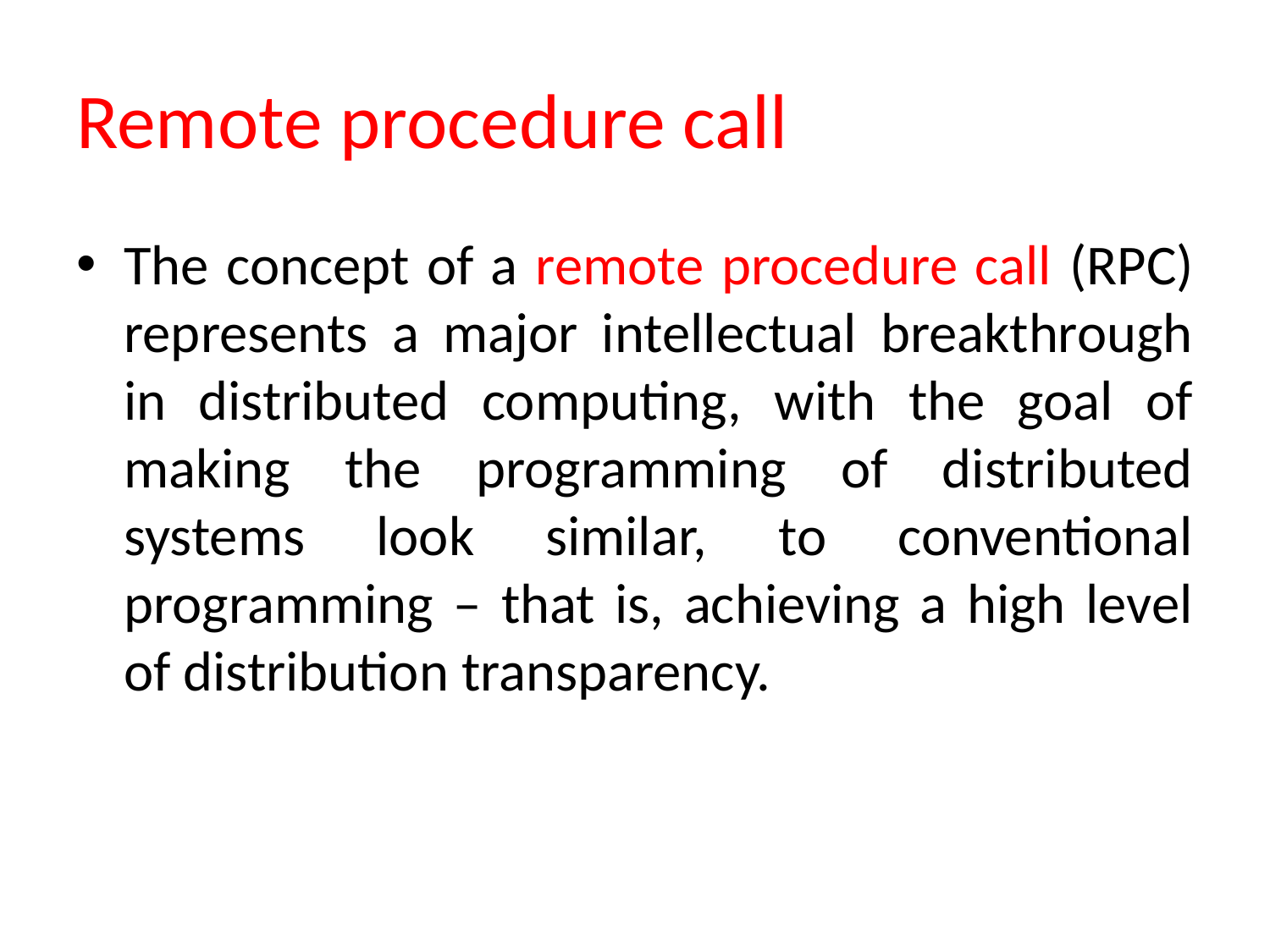

# Remote procedure call
The concept of a remote procedure call (RPC) represents a major intellectual breakthrough in distributed computing, with the goal of making the programming of distributed systems look similar, to conventional programming – that is, achieving a high level of distribution transparency.